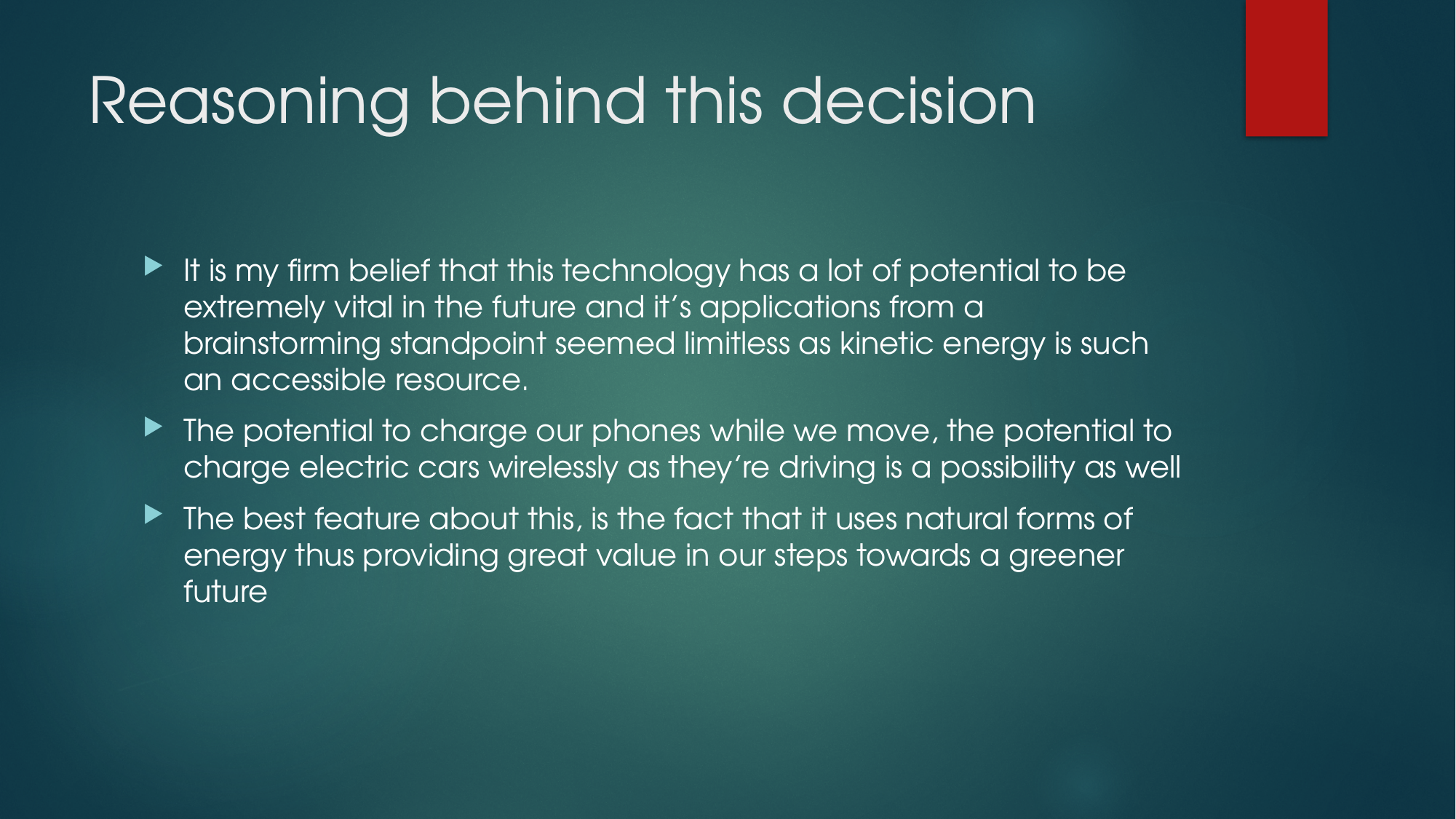

# Reasoning behind this decision
It is my firm belief that this technology has a lot of potential to be extremely vital in the future and it’s applications from a brainstorming standpoint seemed limitless as kinetic energy is such an accessible resource.
The potential to charge our phones while we move, the potential to charge electric cars wirelessly as they’re driving is a possibility as well
The best feature about this, is the fact that it uses natural forms of energy thus providing great value in our steps towards a greener future